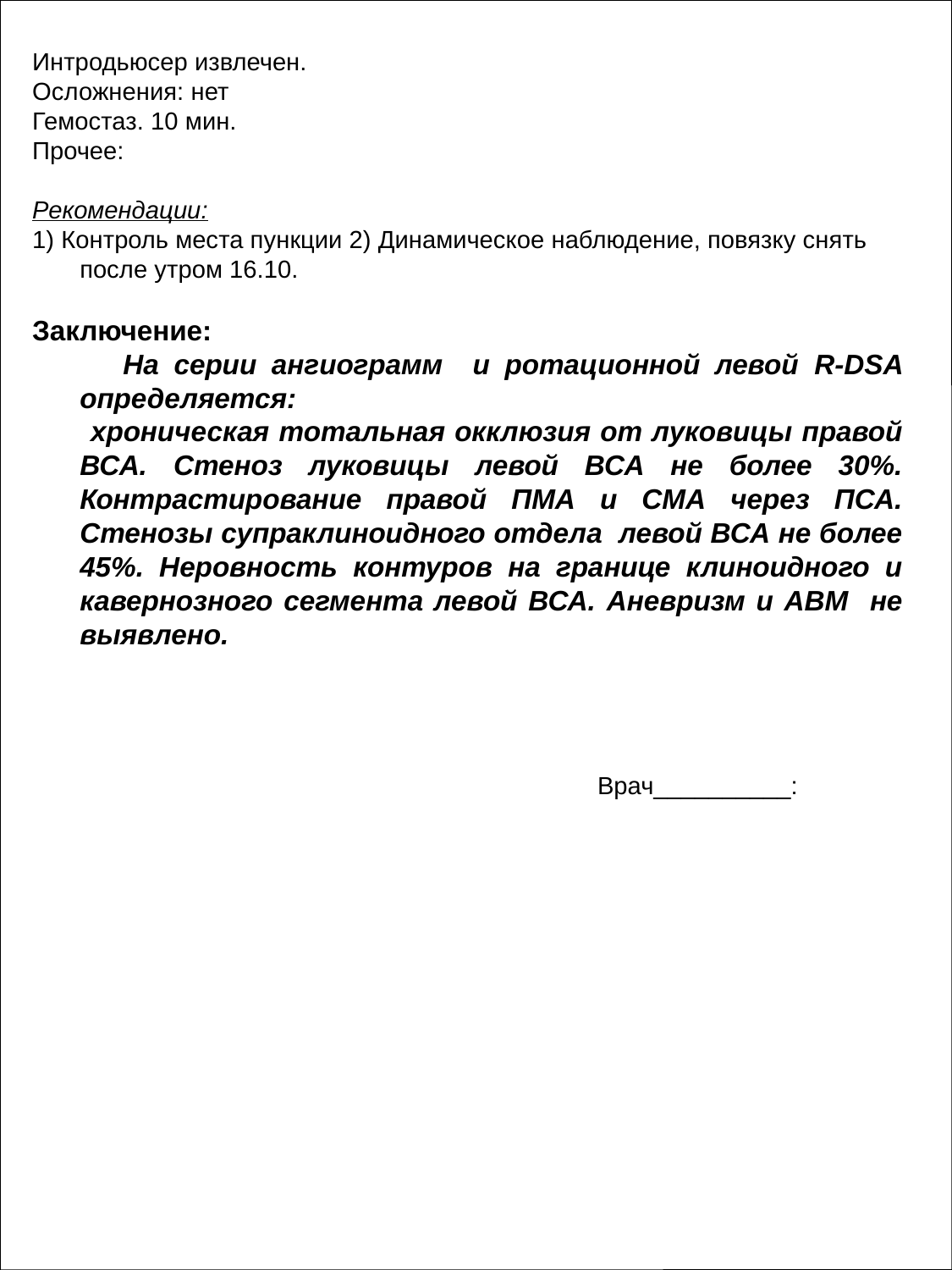

Интродьюсер извлечен.
Осложнения: нет
Гемостаз. 10 мин.
Прочее:

Рекомендации:
1) Контроль места пункции 2) Динамическое наблюдение, повязку снять после утром 16.10.

Заключение:
      На серии ангиограмм  и ротационной левой R-DSA определяется:
      хроническая тотальная окклюзия от луковицы правой ВСА. Стеноз луковицы левой ВСА не более 30%. Контрастирование правой ПМА и СМА через ПСА. Стенозы супраклиноидного отдела  левой ВСА не более 45%. Неровность контуров на границе клиноидного и кавернозного сегмента левой ВСА. Аневризм и АВМ  не выявлено.

Врач__________: